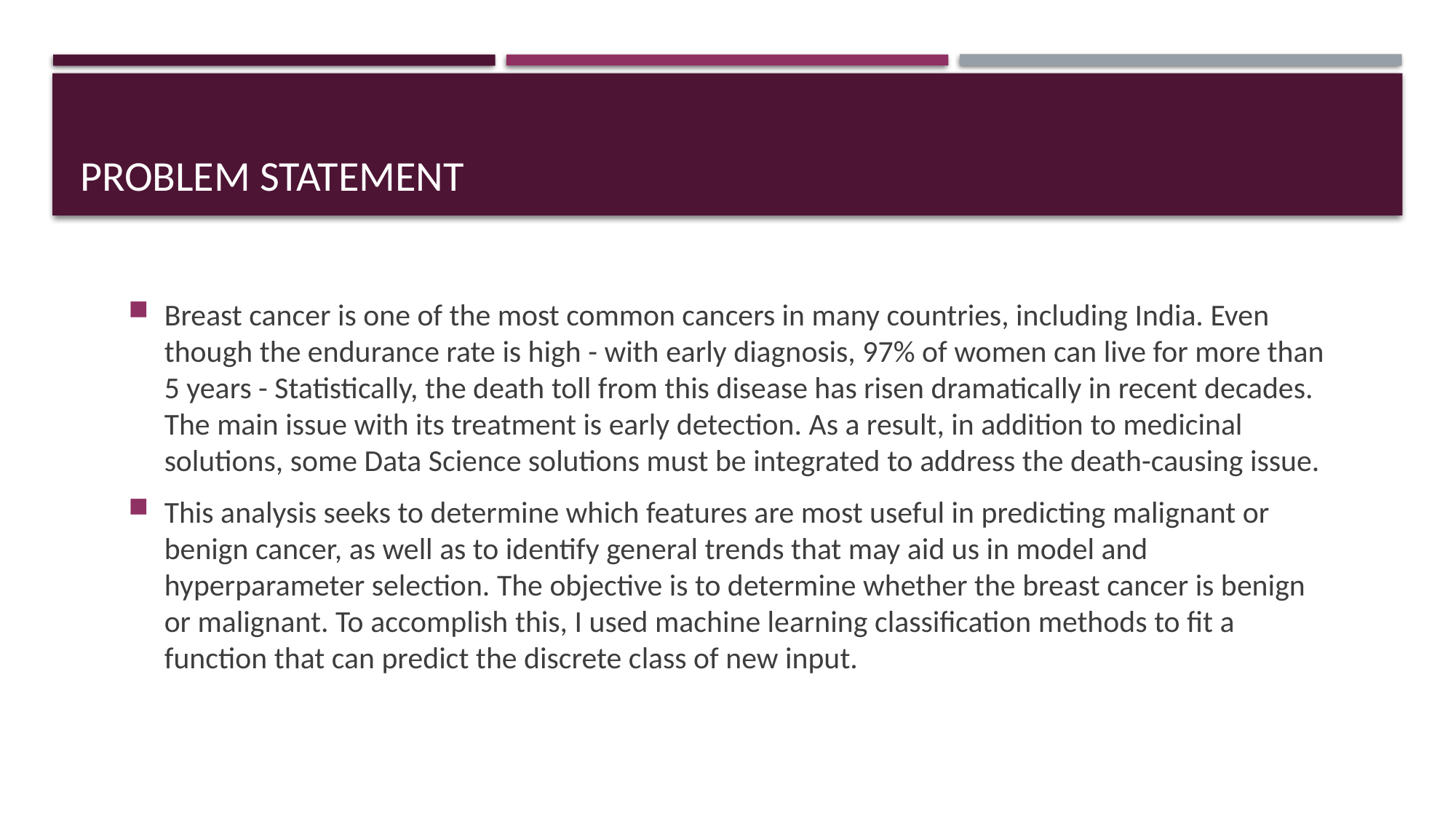

# Problem Statement
Breast cancer is one of the most common cancers in many countries, including India. Even though the endurance rate is high - with early diagnosis, 97% of women can live for more than 5 years - Statistically, the death toll from this disease has risen dramatically in recent decades. The main issue with its treatment is early detection. As a result, in addition to medicinal solutions, some Data Science solutions must be integrated to address the death-causing issue.
This analysis seeks to determine which features are most useful in predicting malignant or benign cancer, as well as to identify general trends that may aid us in model and hyperparameter selection. The objective is to determine whether the breast cancer is benign or malignant. To accomplish this, I used machine learning classification methods to fit a function that can predict the discrete class of new input.